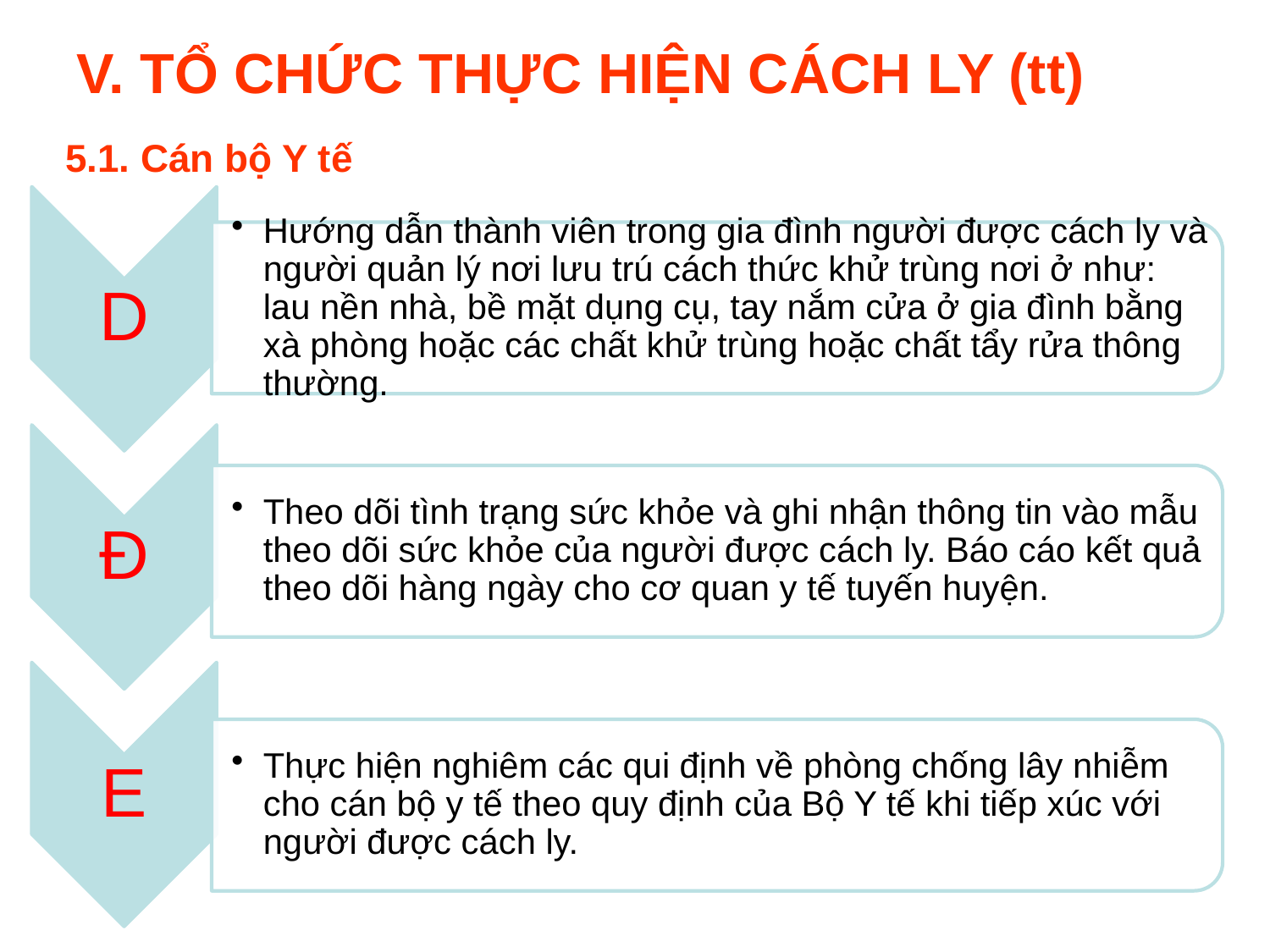

# V. TỔ CHỨC THỰC HIỆN CÁCH LY (tt)
5.1. Cán bộ Y tế
D
Hướng dẫn thành viên trong gia đình người được cách ly và người quản lý nơi lưu trú cách thức khử trùng nơi ở như: lau nền nhà, bề mặt dụng cụ, tay nắm cửa ở gia đình bằng xà phòng hoặc các chất khử trùng hoặc chất tẩy rửa thông thường.
Đ
Theo dõi tình trạng sức khỏe và ghi nhận thông tin vào mẫu theo dõi sức khỏe của người được cách ly. Báo cáo kết quả theo dõi hàng ngày cho cơ quan y tế tuyến huyện.
E
Thực hiện nghiêm các qui định về phòng chống lây nhiễm cho cán bộ y tế theo quy định của Bộ Y tế khi tiếp xúc với người được cách ly.